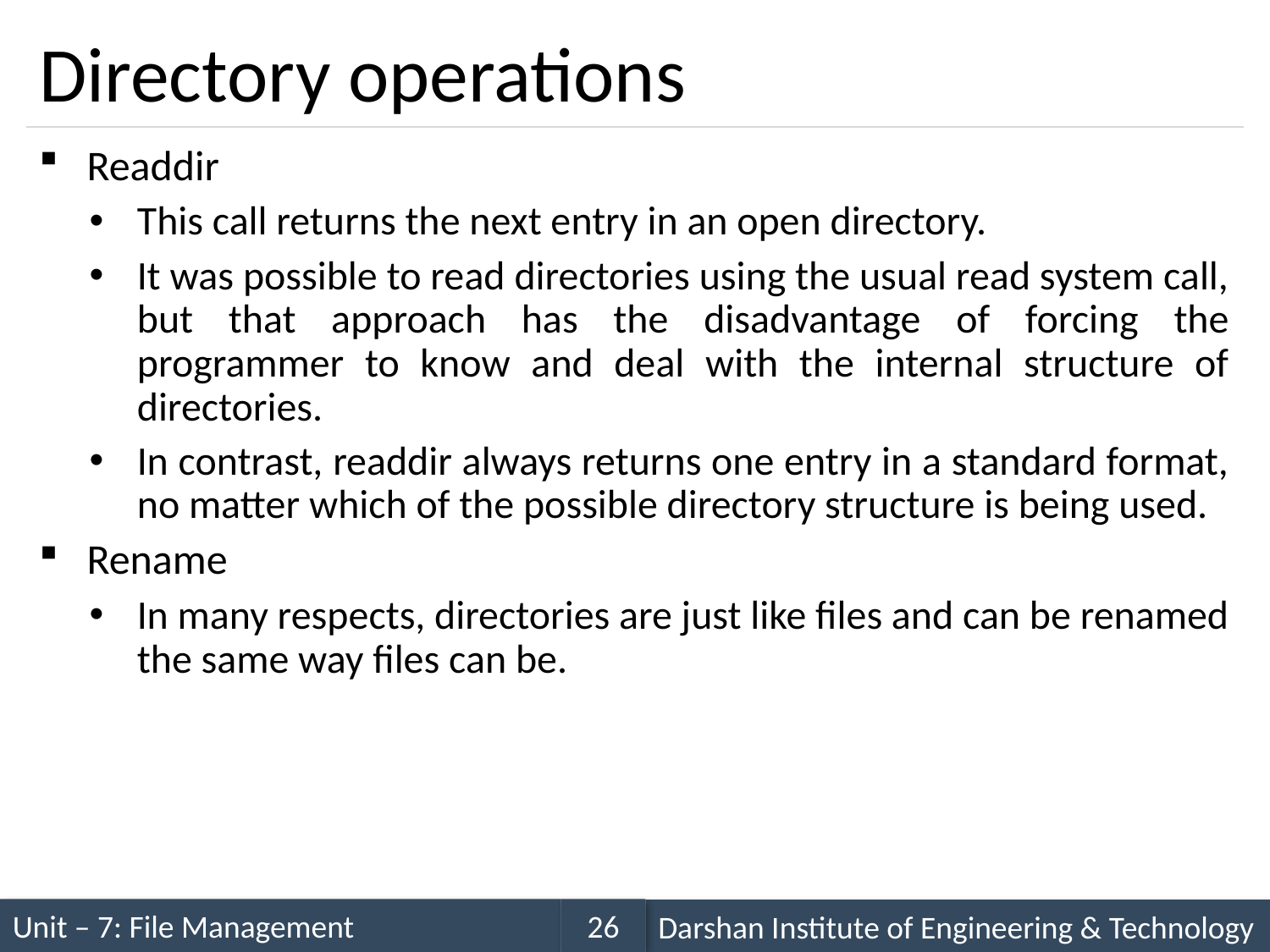

# Directory operations
Readdir
This call returns the next entry in an open directory.
It was possible to read directories using the usual read system call, but that approach has the disadvantage of forcing the programmer to know and deal with the internal structure of directories.
In contrast, readdir always returns one entry in a standard format, no matter which of the possible directory structure is being used.
Rename
In many respects, directories are just like files and can be renamed the same way files can be.